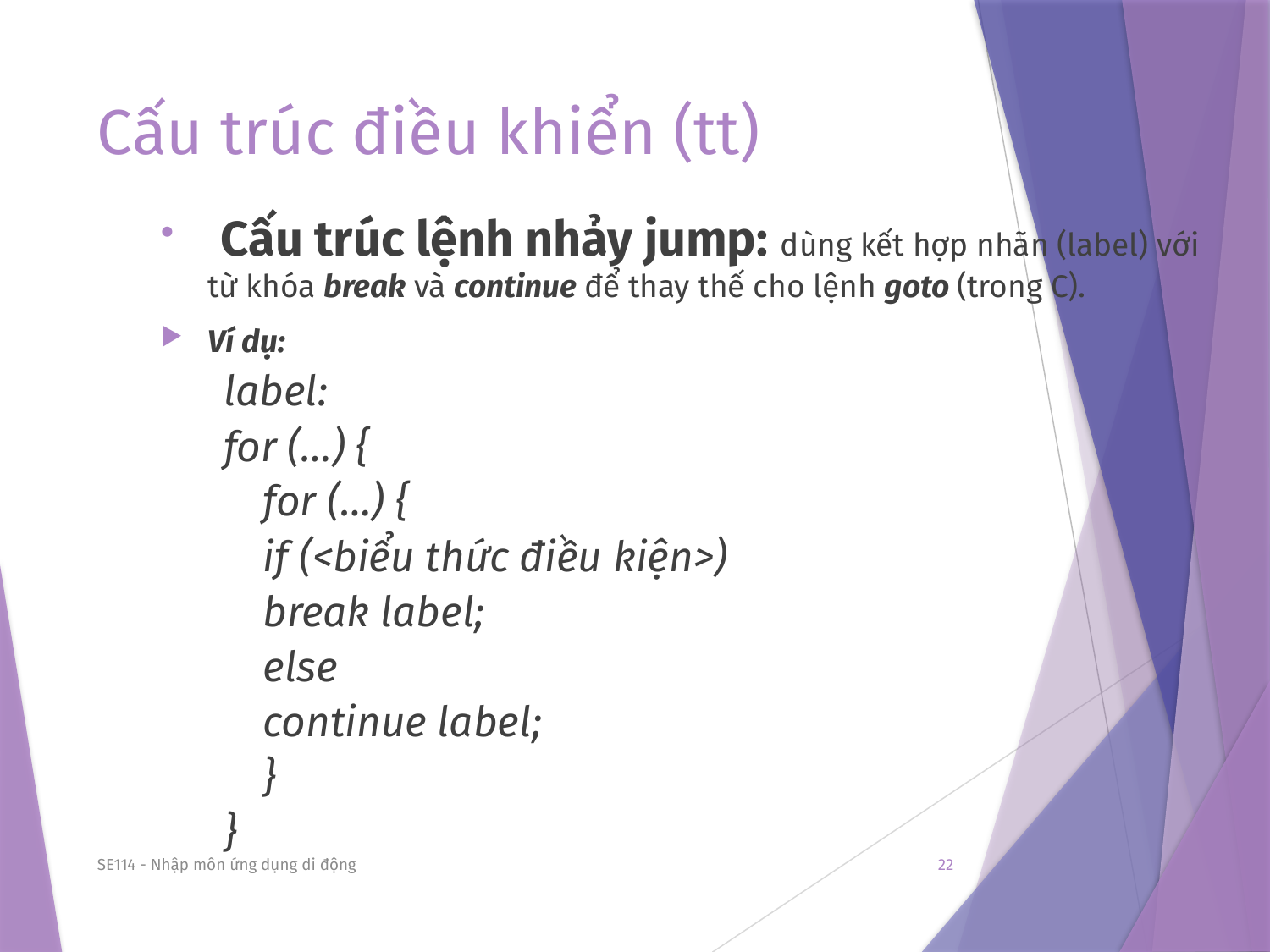

# Cấu trúc điều khiển (tt)
 Cấu trúc lệnh nhảy jump: dùng kết hợp nhãn (label) với từ khóa break và continue để thay thế cho lệnh goto (trong C).
Ví dụ:
label:
for (…) {
	for (…) {
		if (<biểu thức điều kiện>)
			break label;
		else
			continue label;
	}
}

SE114 - Nhập môn ứng dụng di động
22